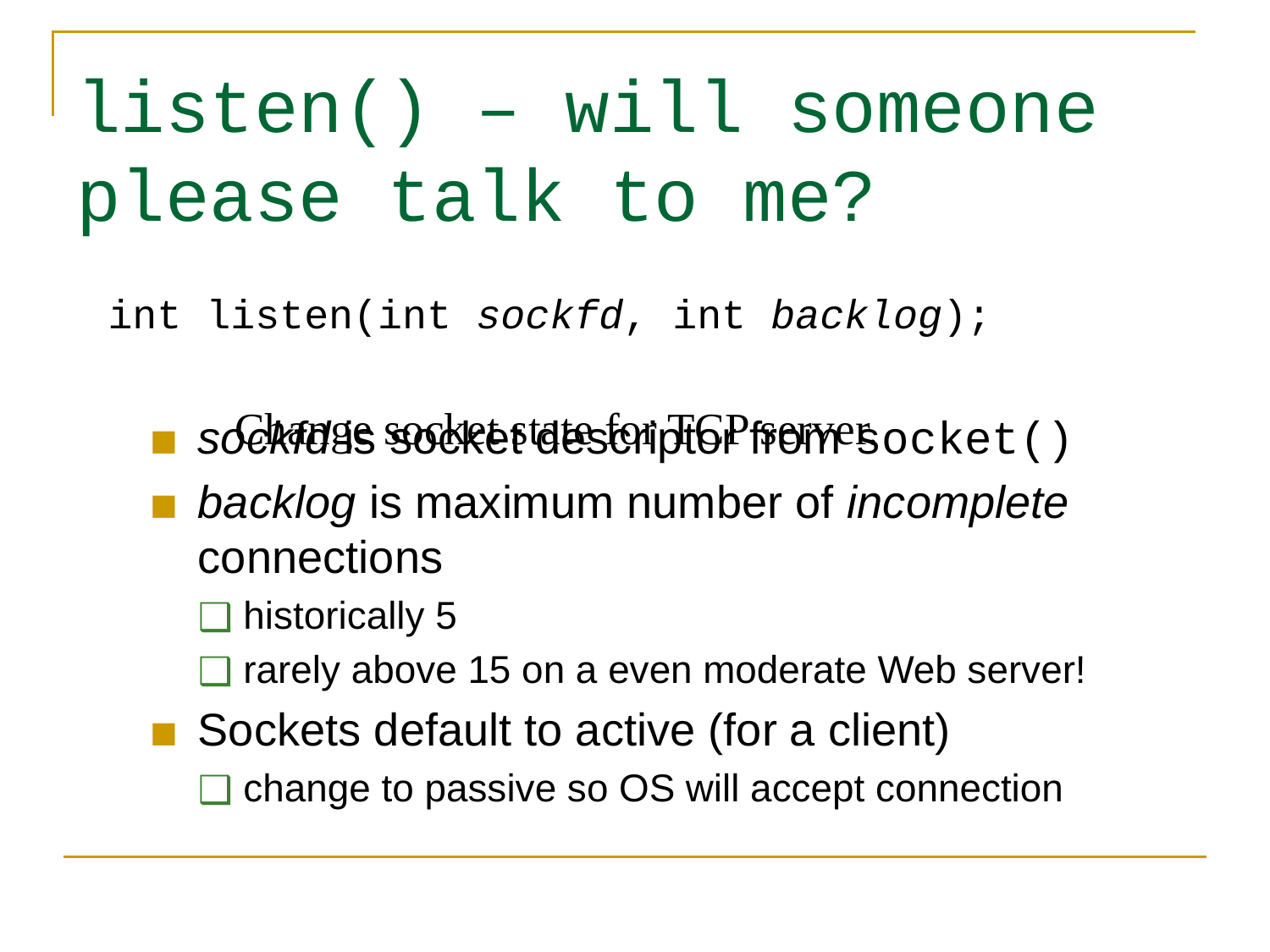

# listen() – will someone please talk to me?
int listen(int sockfd, int backlog);
	Change socket state for TCP server.
sockfd is socket descriptor from socket()
backlog is maximum number of incomplete connections
historically 5
rarely above 15 on a even moderate Web server!
Sockets default to active (for a client)
change to passive so OS will accept connection